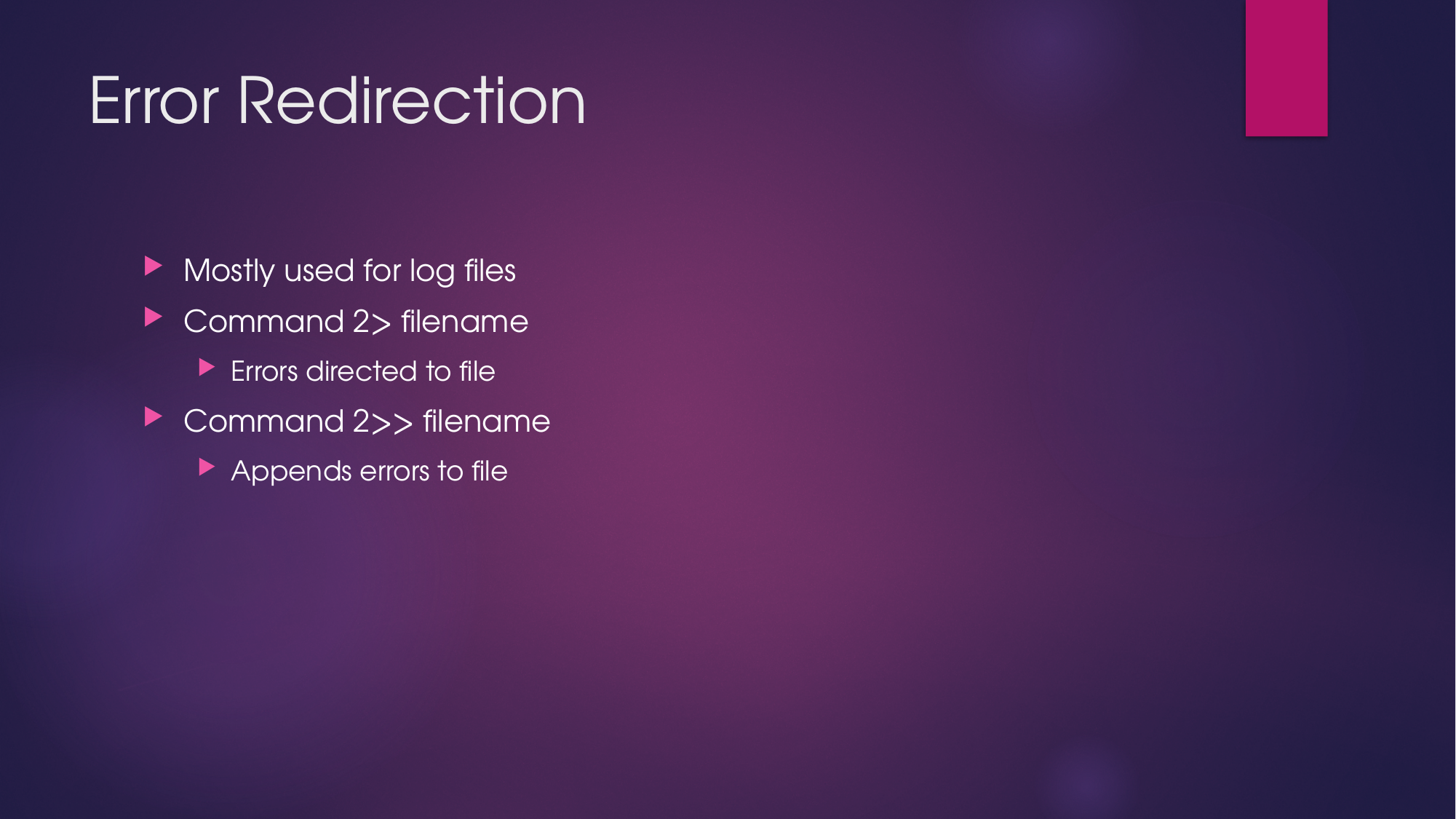

# Error Redirection
Mostly used for log files
Command 2> filename
Errors directed to file
Command 2>> filename
Appends errors to file